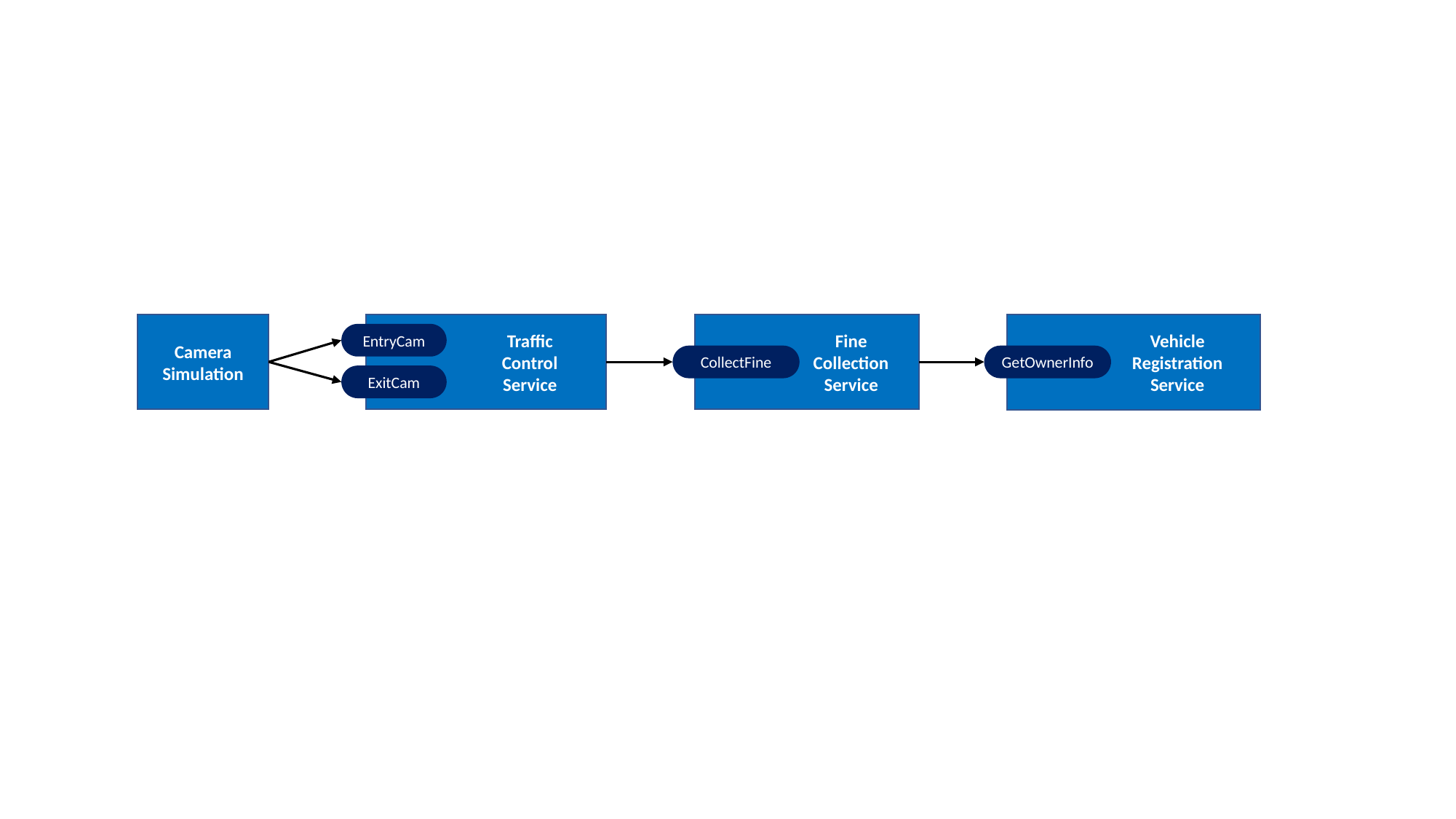

Camera
Simulation
Traffic
Control
Service
Fine
Collection
Service
Vehicle
Registration
Service
EntryCam
CollectFine
GetOwnerInfo
ExitCam